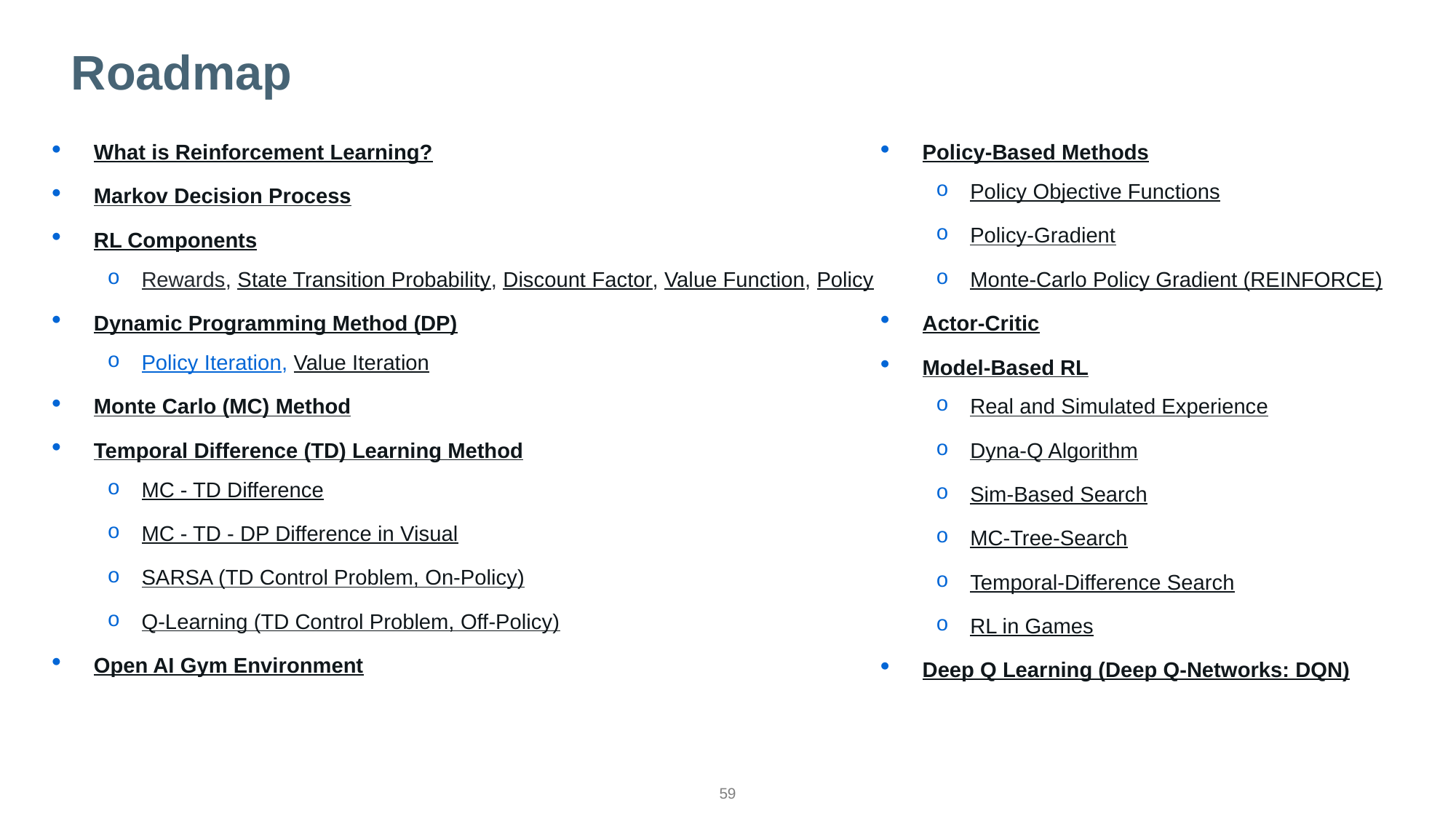

# Roadmap
What is Reinforcement Learning?
Markov Decision Process
RL Components
Rewards, State Transition Probability, Discount Factor, Value Function, Policy
Dynamic Programming Method (DP)
Policy Iteration, Value Iteration
Monte Carlo (MC) Method
Temporal Difference (TD) Learning Method
MC - TD Difference
MC - TD - DP Difference in Visual
SARSA (TD Control Problem, On-Policy)
Q-Learning (TD Control Problem, Off-Policy)
Open AI Gym Environment
Policy-Based Methods
Policy Objective Functions
Policy-Gradient
Monte-Carlo Policy Gradient (REINFORCE)
Actor-Critic
Model-Based RL
Real and Simulated Experience
Dyna-Q Algorithm
Sim-Based Search
MC-Tree-Search
Temporal-Difference Search
RL in Games
Deep Q Learning (Deep Q-Networks: DQN)